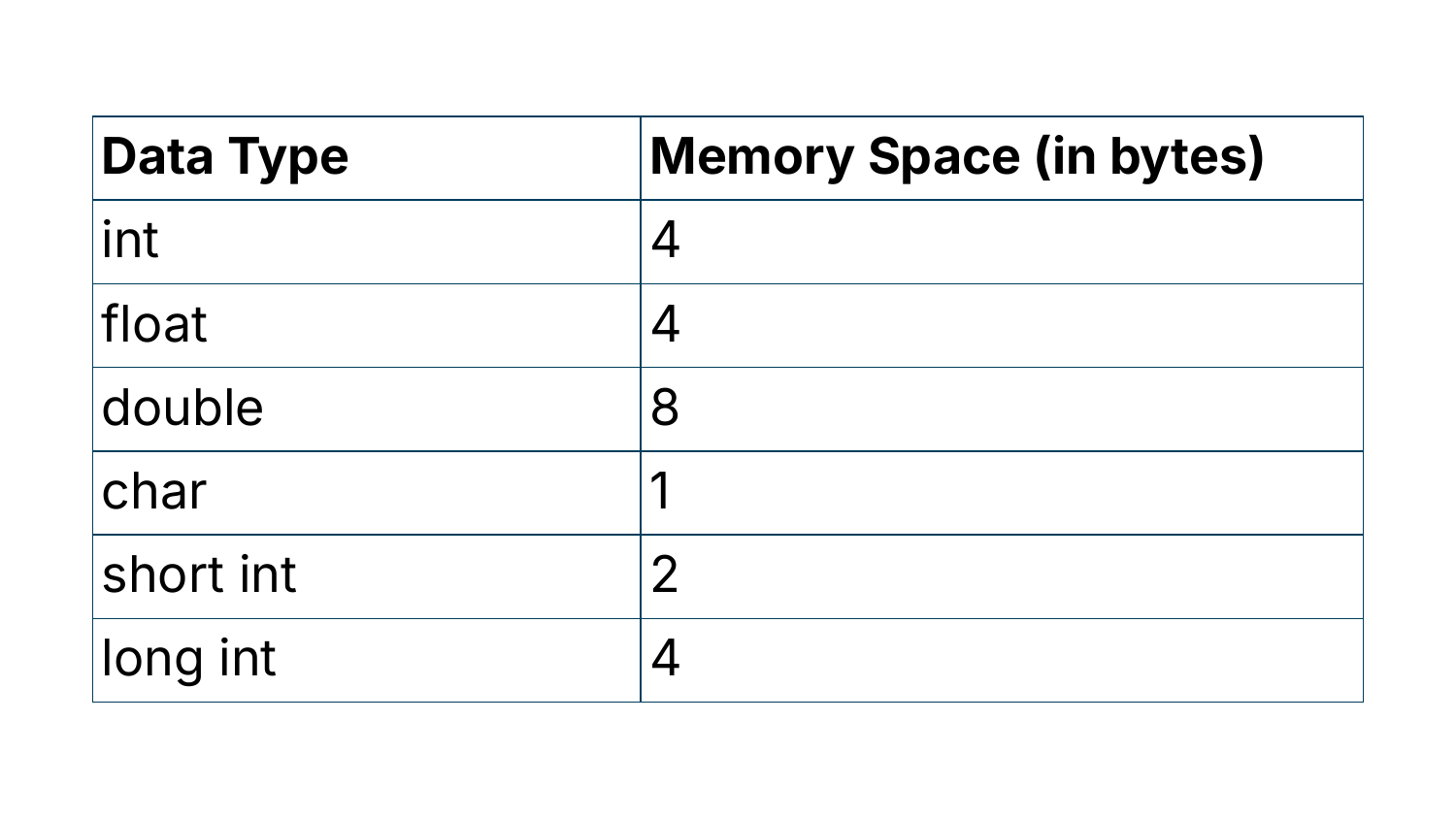

| Data Type | Memory Space (in bytes) |
| --- | --- |
| int | 4 |
| float | 4 |
| double | 8 |
| char | 1 |
| short int | 2 |
| long int | 4 |